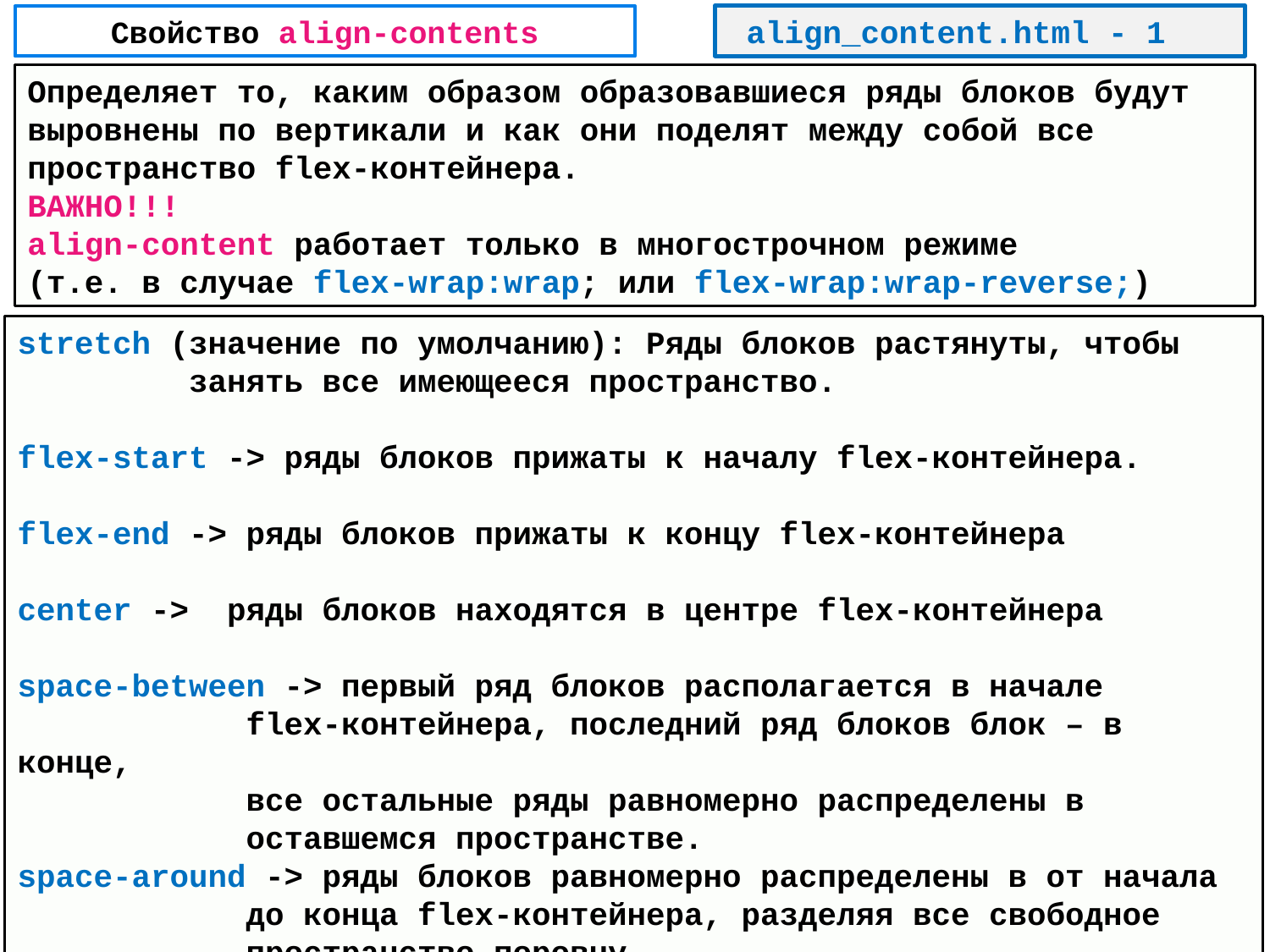

align_content.html - 1
# Свойство align-contents
Определяет то, каким образом образовавшиеся ряды блоков будут выровнены по вертикали и как они поделят между собой все пространство flex-контейнера.
ВАЖНО!!!
align-content работает только в многострочном режиме
(т.е. в случае flex-wrap:wrap; или flex-wrap:wrap-reverse;)
stretch (значение по умолчанию): Ряды блоков растянуты, чтобы
         занять все имеющееся пространство.

flex-start -> ряды блоков прижаты к началу flex-контейнера.

flex-end -> ряды блоков прижаты к концу flex-контейнера

center ->  ряды блоков находятся в центре flex-контейнера

space-between -> первый ряд блоков располагается в начале
            flex-контейнера, последний ряд блоков блок – в конце,
            все остальные ряды равномерно распределены в
            оставшемся пространстве.
space-around -> ряды блоков равномерно распределены в от начала
            до конца flex-контейнера, разделяя все свободное
            пространство поровну.